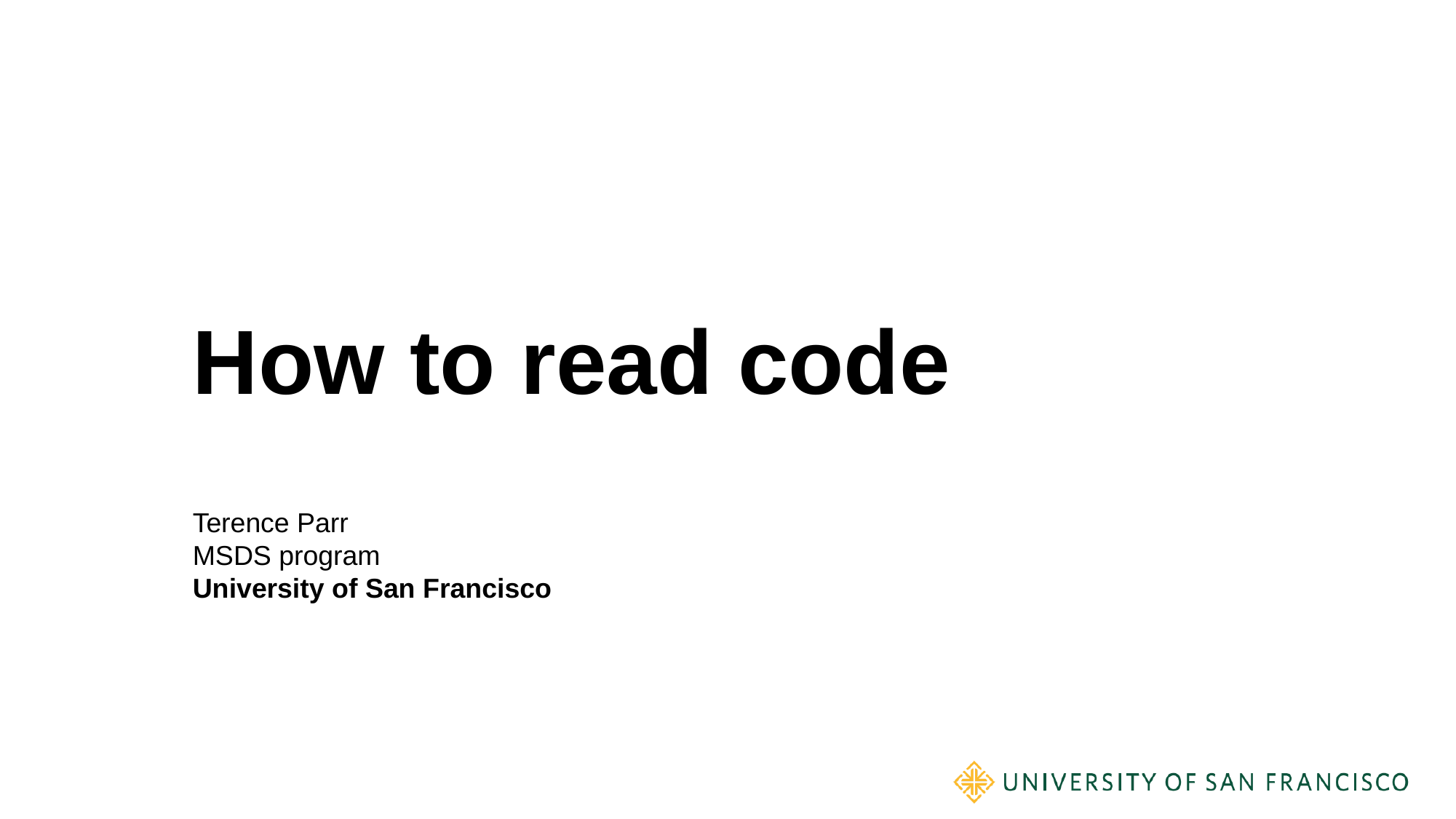

# How to read code

Terence Parr
MSDS program
University of San Francisco